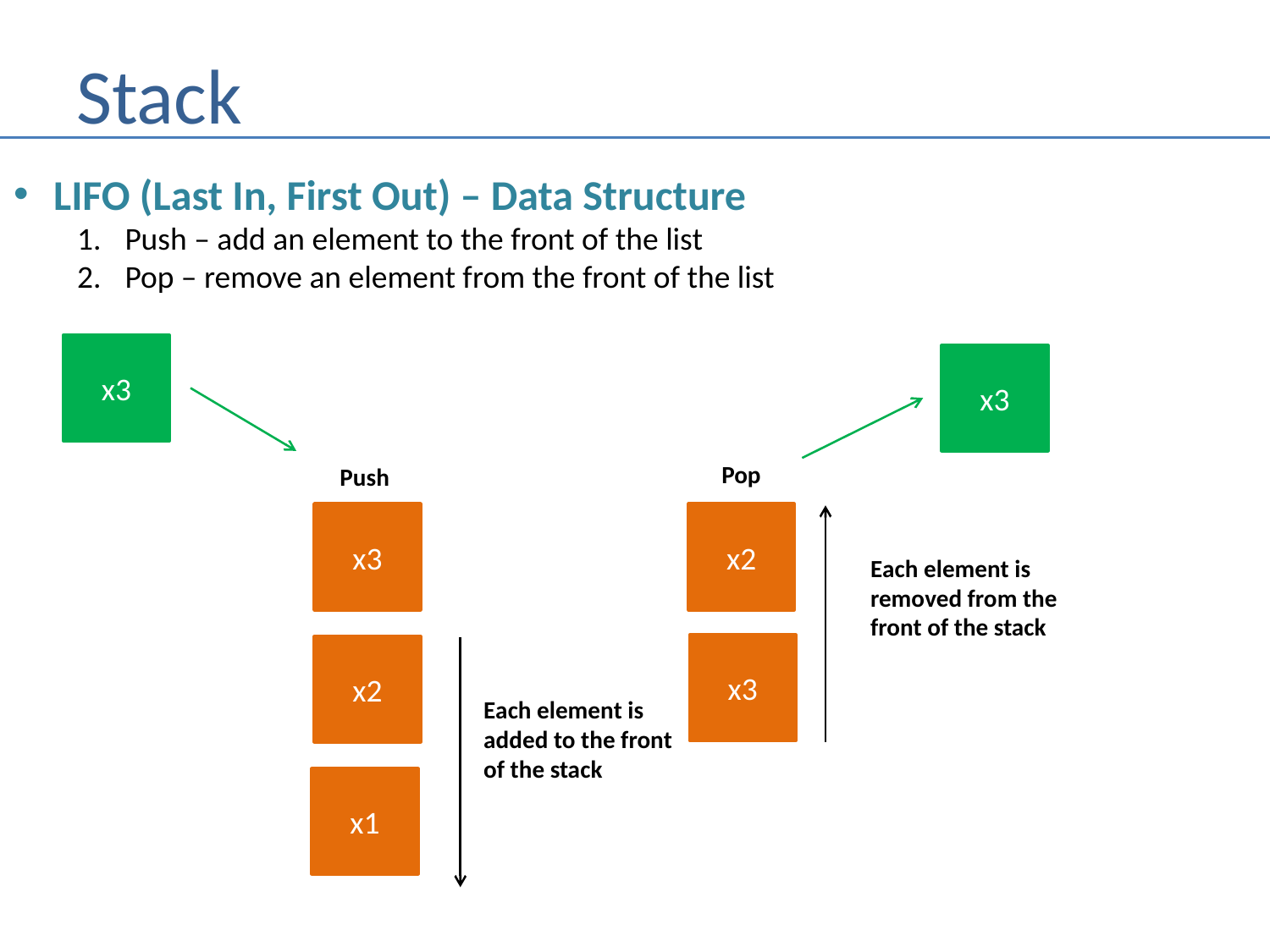

# Stack
LIFO (Last In, First Out) – Data Structure
Push – add an element to the front of the list
Pop – remove an element from the front of the list
x3
x3
Pop
Push
x3
x2
Each element is
removed from the
front of the stack
x3
x2
Each element is
added to the front
of the stack
x1